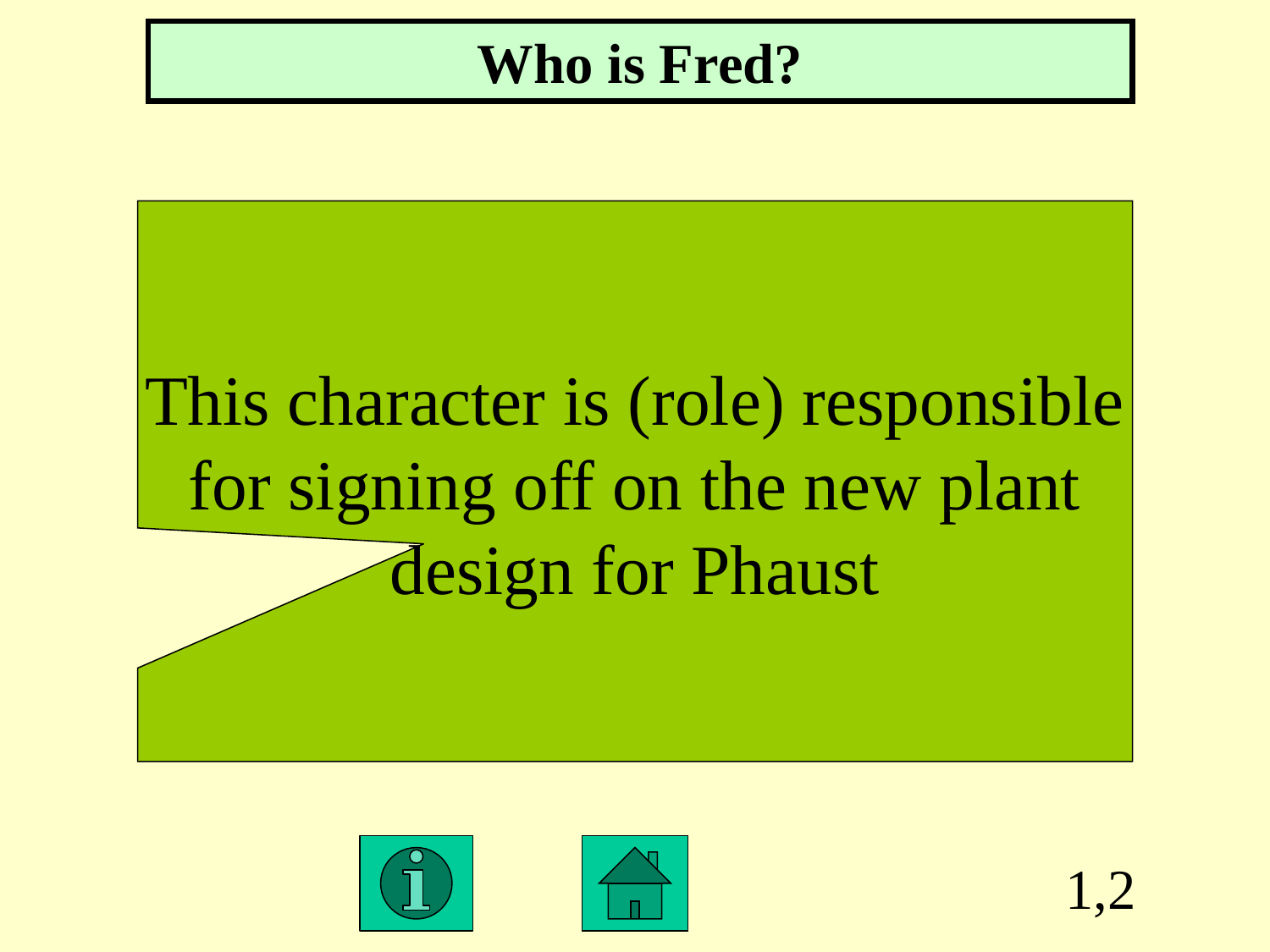

Who is Fred?
This character is (role) responsible
for signing off on the new plant
design for Phaust

1,2